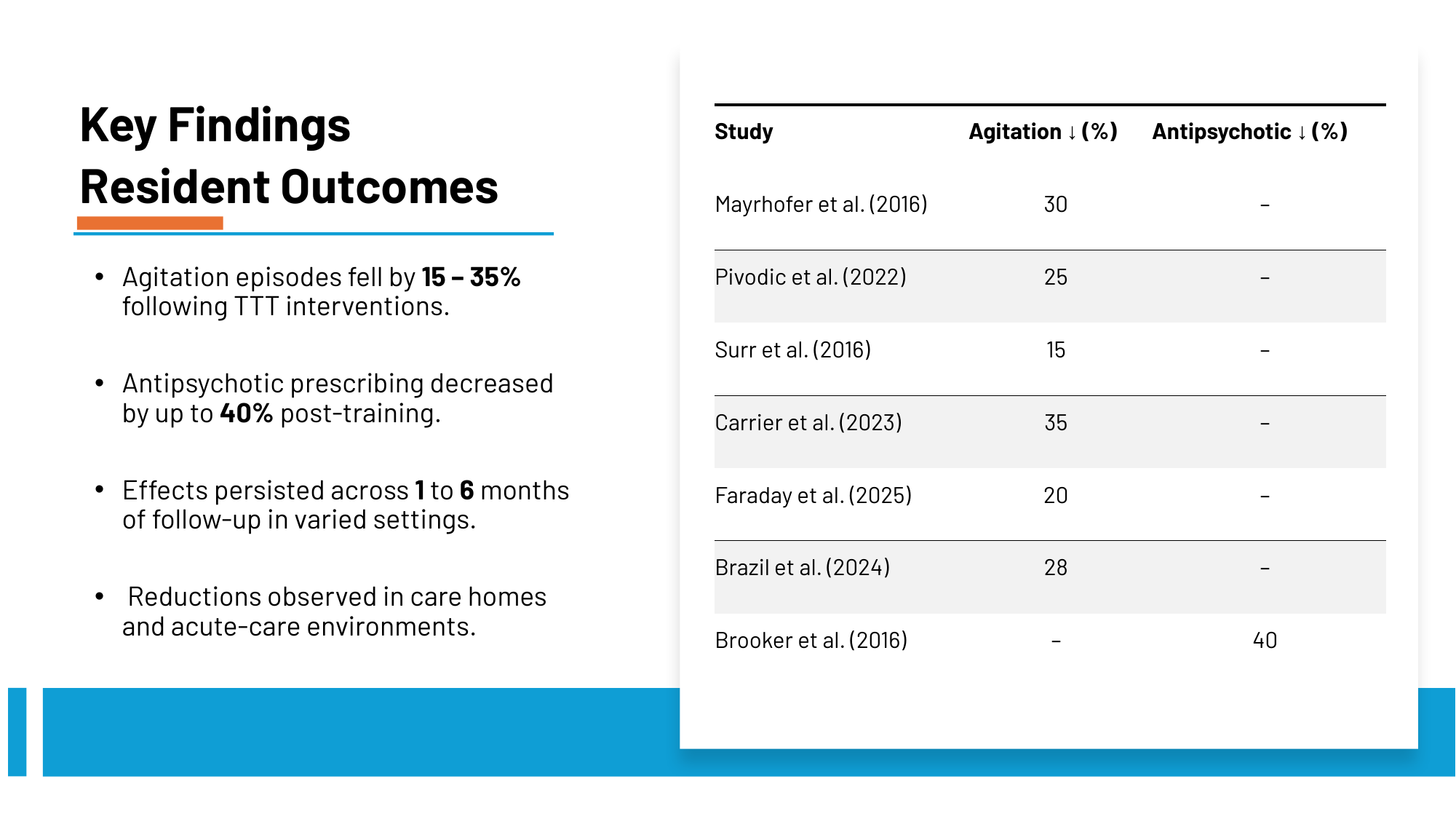

Key Findings
Resident Outcomes
| Study | Agitation ↓ (%) | Antipsychotic ↓ (%) |
| --- | --- | --- |
| Mayrhofer et al. (2016) | 30 | – |
| Pivodic et al. (2022) | 25 | – |
| Surr et al. (2016) | 15 | – |
| Carrier et al. (2023) | 35 | – |
| Faraday et al. (2025) | 20 | – |
| Brazil et al. (2024) | 28 | – |
| Brooker et al. (2016) | – | 40 |

Agitation episodes fell by 15 – 35% following TTT interventions.

Antipsychotic prescribing decreased by up to 40% post-training.

Effects persisted across 1 to 6 months of follow-up in varied settings.

 Reductions observed in care homes and acute-care environments.